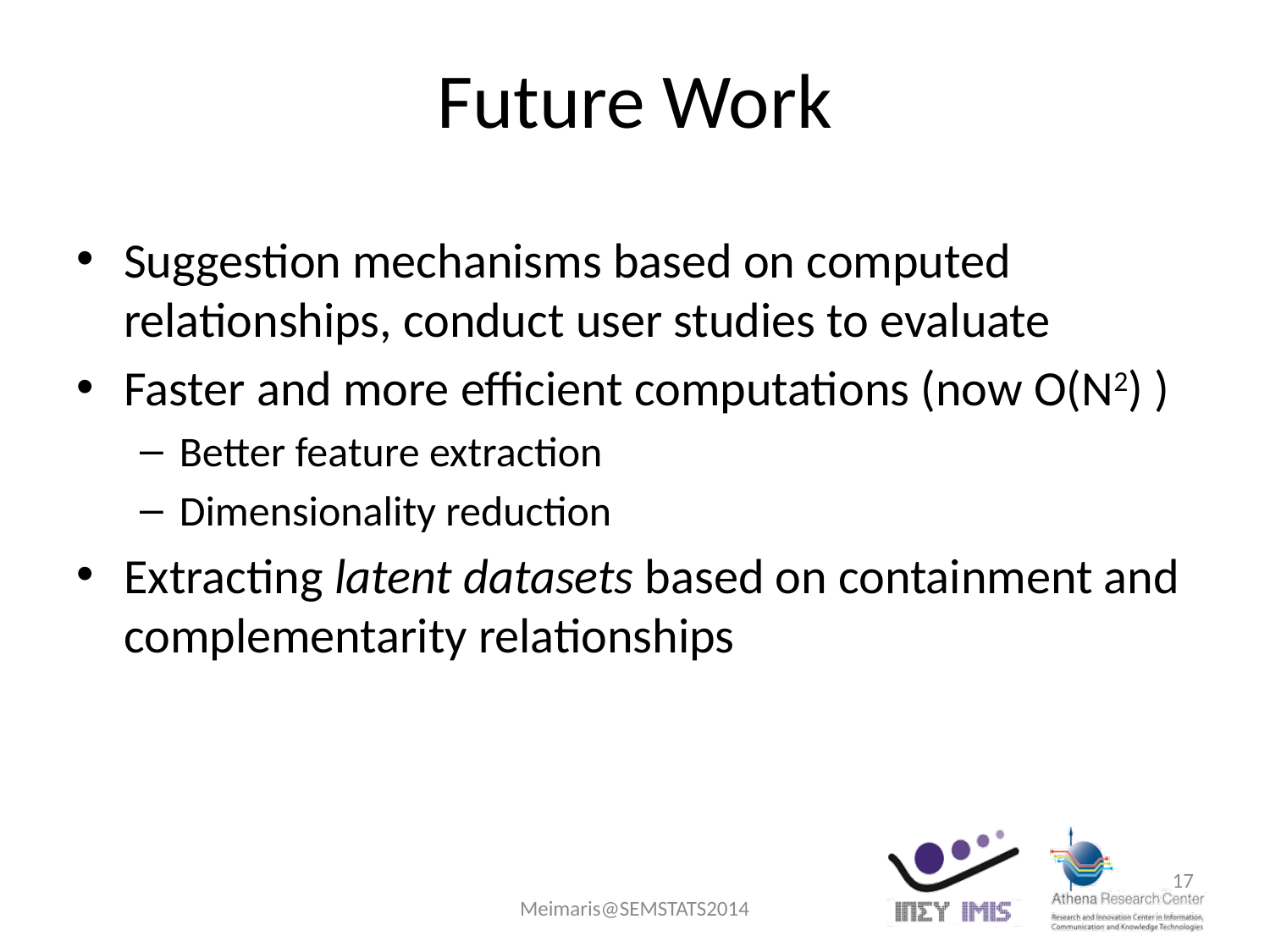

# Future Work
Suggestion mechanisms based on computed relationships, conduct user studies to evaluate
Faster and more efficient computations (now O(N2) )
Better feature extraction
Dimensionality reduction
Extracting latent datasets based on containment and complementarity relationships
17
Meimaris@SEMSTATS2014